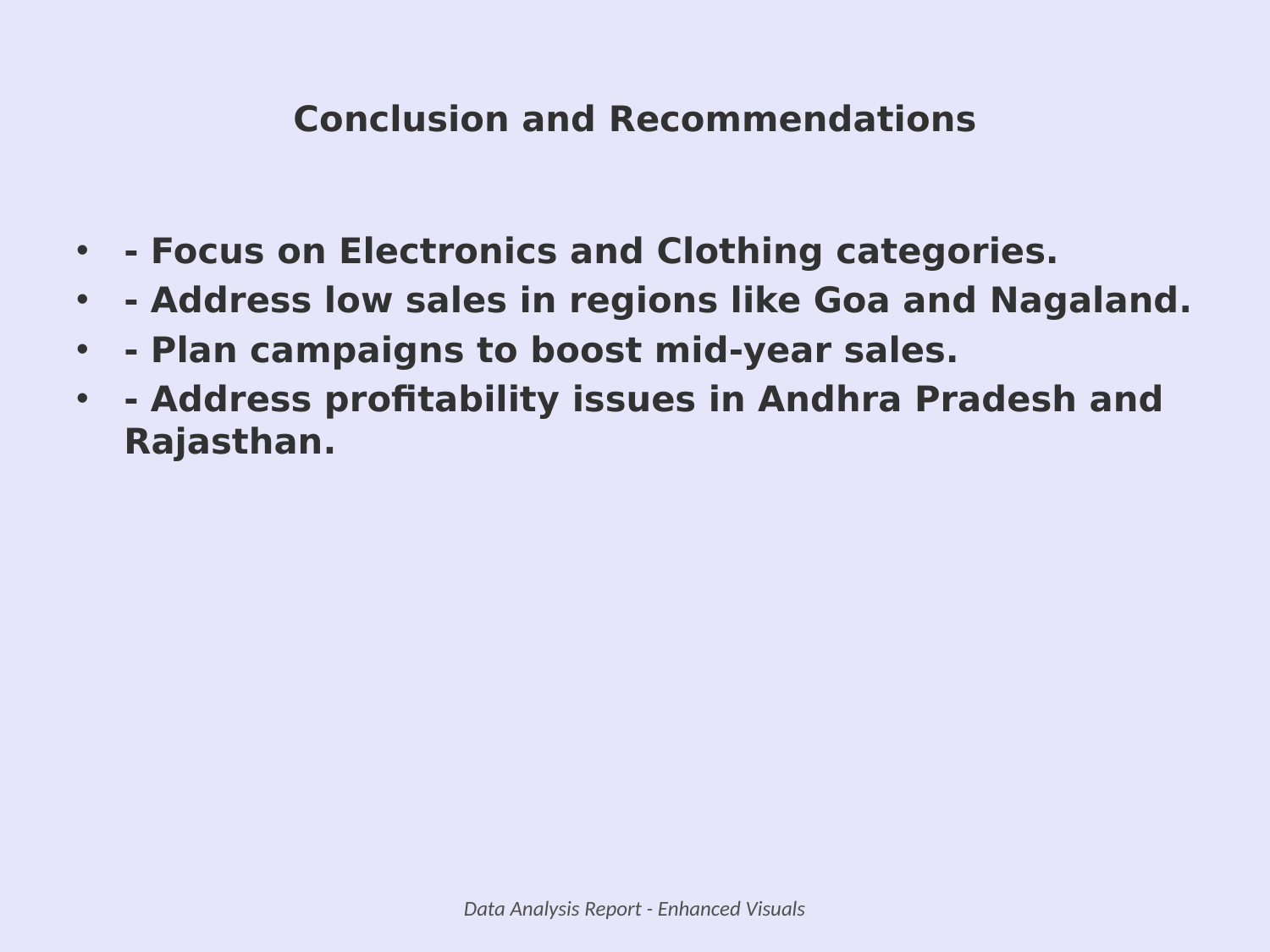

# Conclusion and Recommendations
- Focus on Electronics and Clothing categories.
- Address low sales in regions like Goa and Nagaland.
- Plan campaigns to boost mid-year sales.
- Address profitability issues in Andhra Pradesh and Rajasthan.
Data Analysis Report - Enhanced Visuals